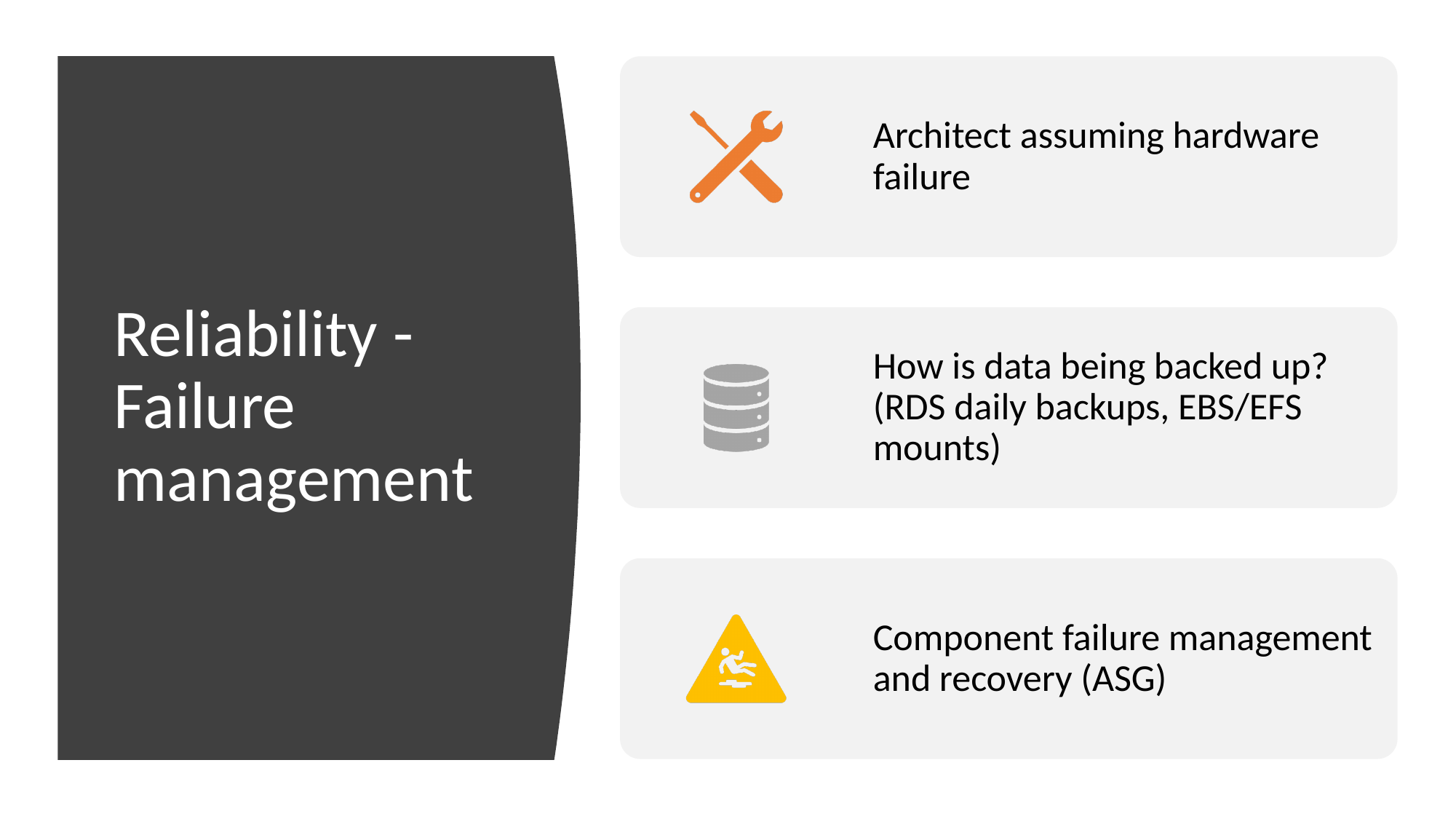

Architect assuming hardware failure
How is data being backed up? (RDS daily backups, EBS/EFS mounts)
Component failure management and recovery (ASG)

# Reliability - Failure management